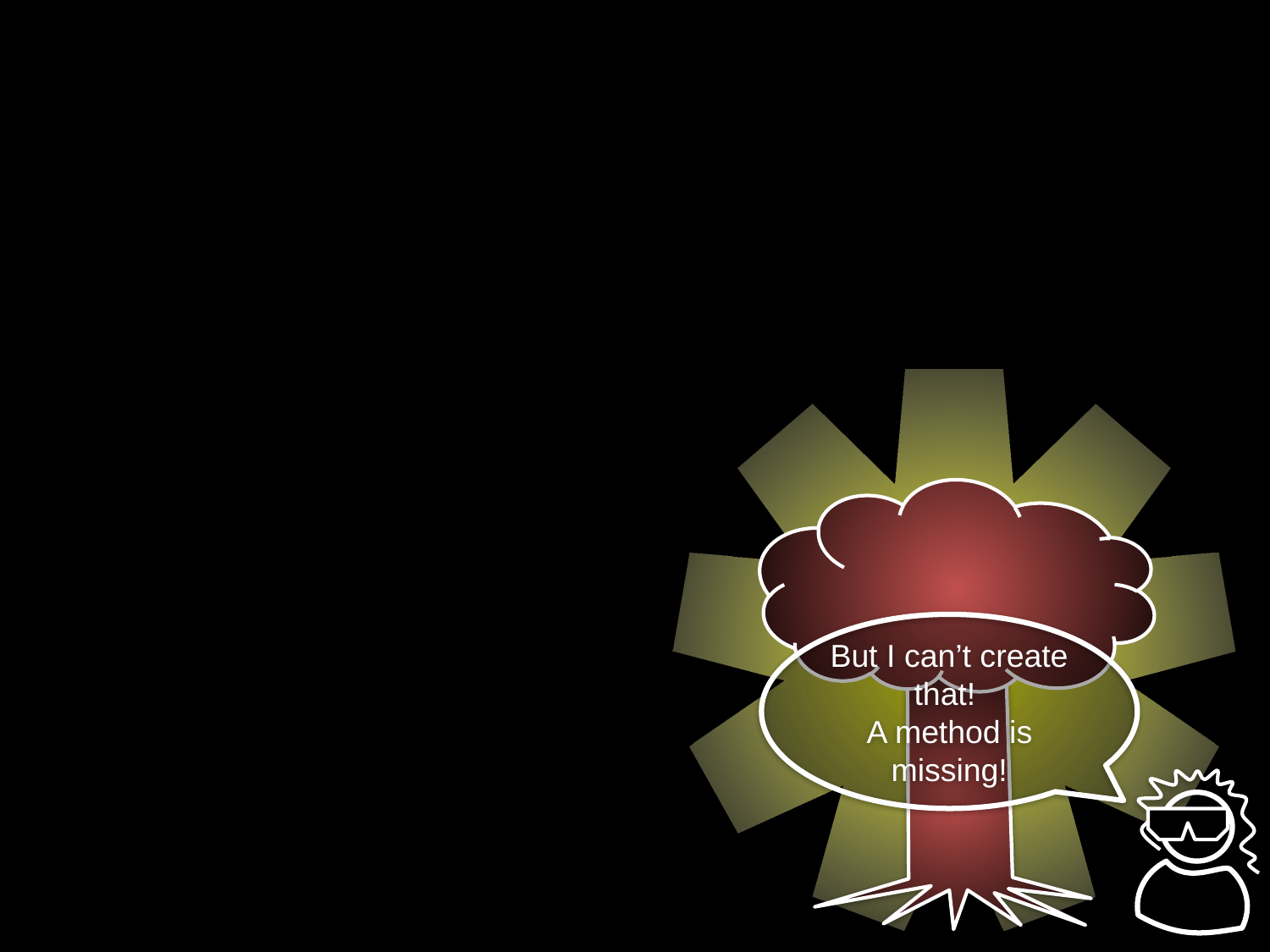

But I can’t create that!
A method is missing!